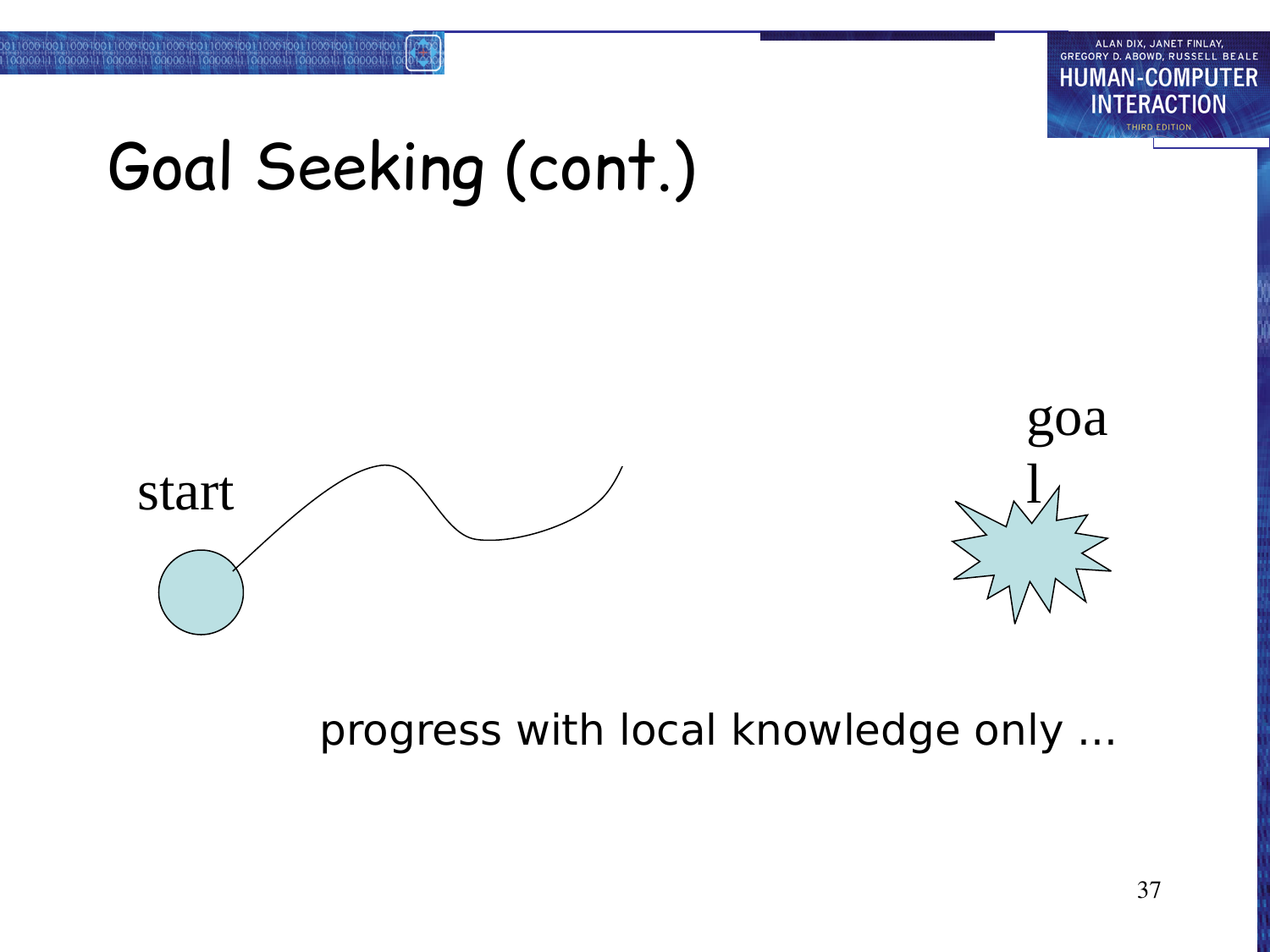

# Goal Seeking (cont.)

goal
start

progress with local knowledge only ...
37